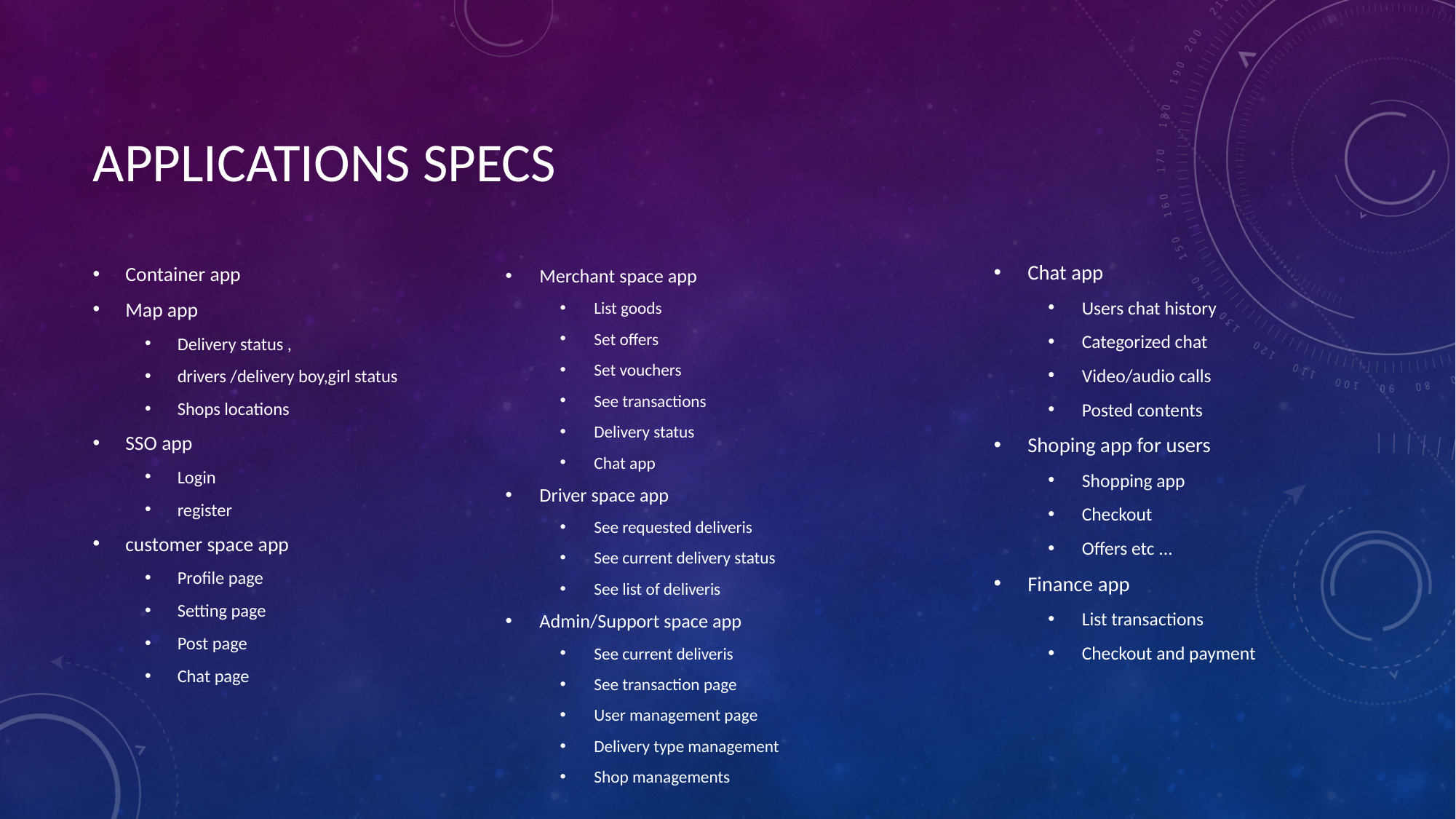

# Applications specs
Chat app
Users chat history
Categorized chat
Video/audio calls
Posted contents
Shoping app for users
Shopping app
Checkout
Offers etc ...
Finance app
List transactions
Checkout and payment
Container app
Map app
Delivery status ,
drivers /delivery boy,girl status
Shops locations
SSO app
Login
register
customer space app
Profile page
Setting page
Post page
Chat page
Merchant space app
List goods
Set offers
Set vouchers
See transactions
Delivery status
Chat app
Driver space app
See requested deliveris
See current delivery status
See list of deliveris
Admin/Support space app
See current deliveris
See transaction page
User management page
Delivery type management
Shop managements